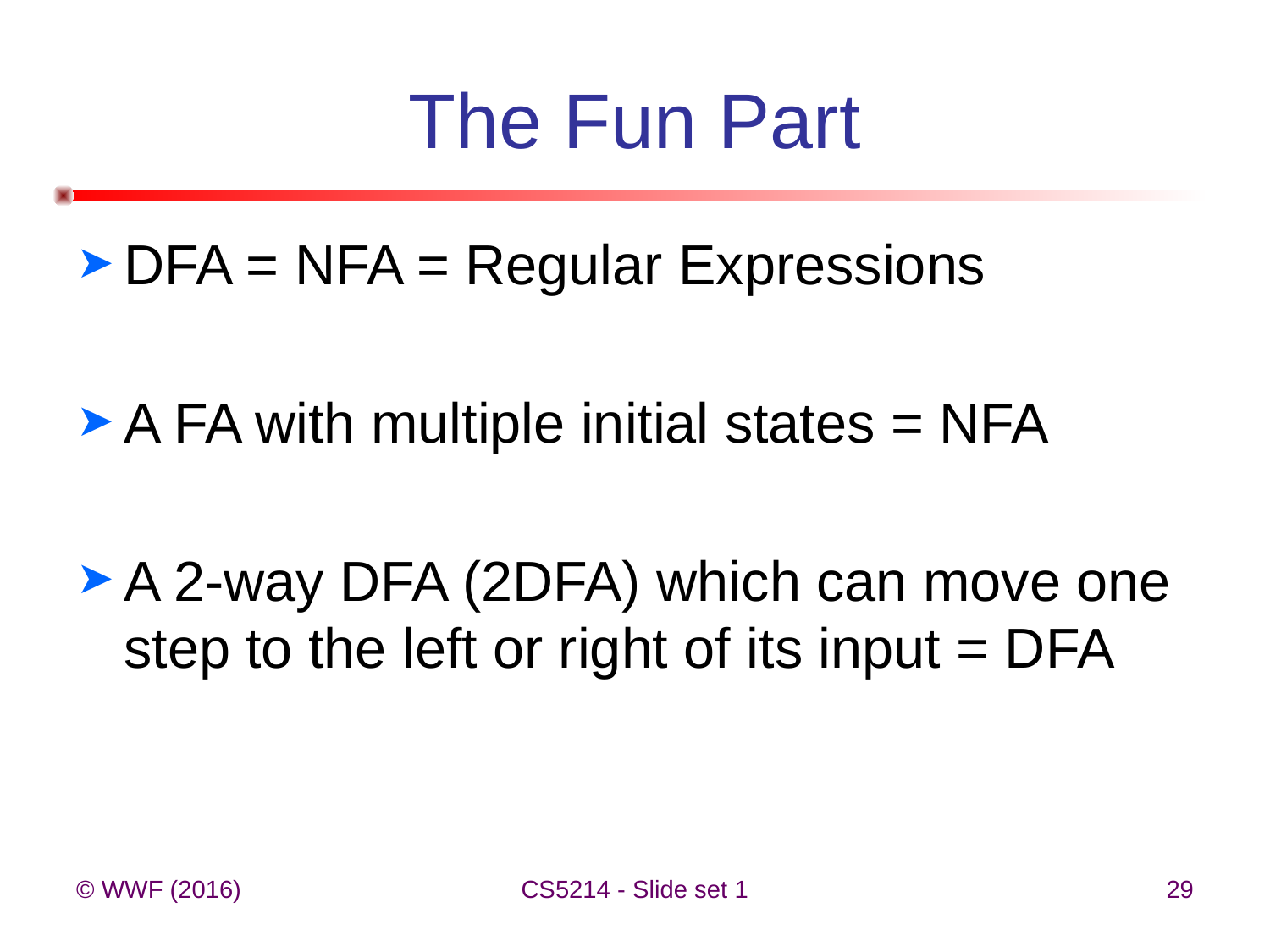

# The Fun Part
DFA = NFA = Regular Expressions

A FA with multiple initial states = NFA

A 2-way DFA (2DFA) which can move one step to the left or right of its input = DFA

© WWF (2016)
CS5214 - Slide set 1
29